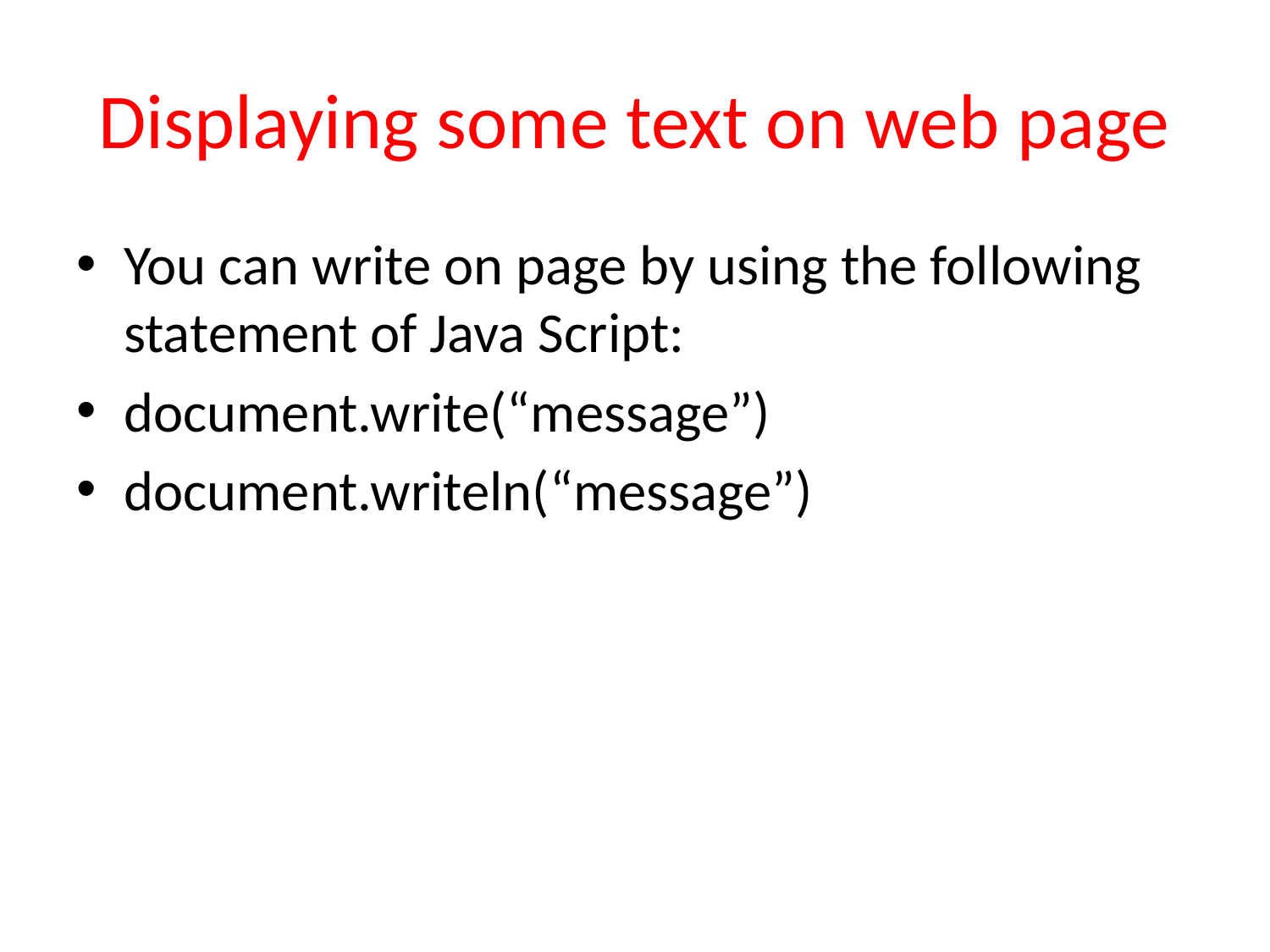

# Displaying some text on web page
You can write on page by using the following statement of Java Script:
document.write(“message”)
document.writeln(“message”)